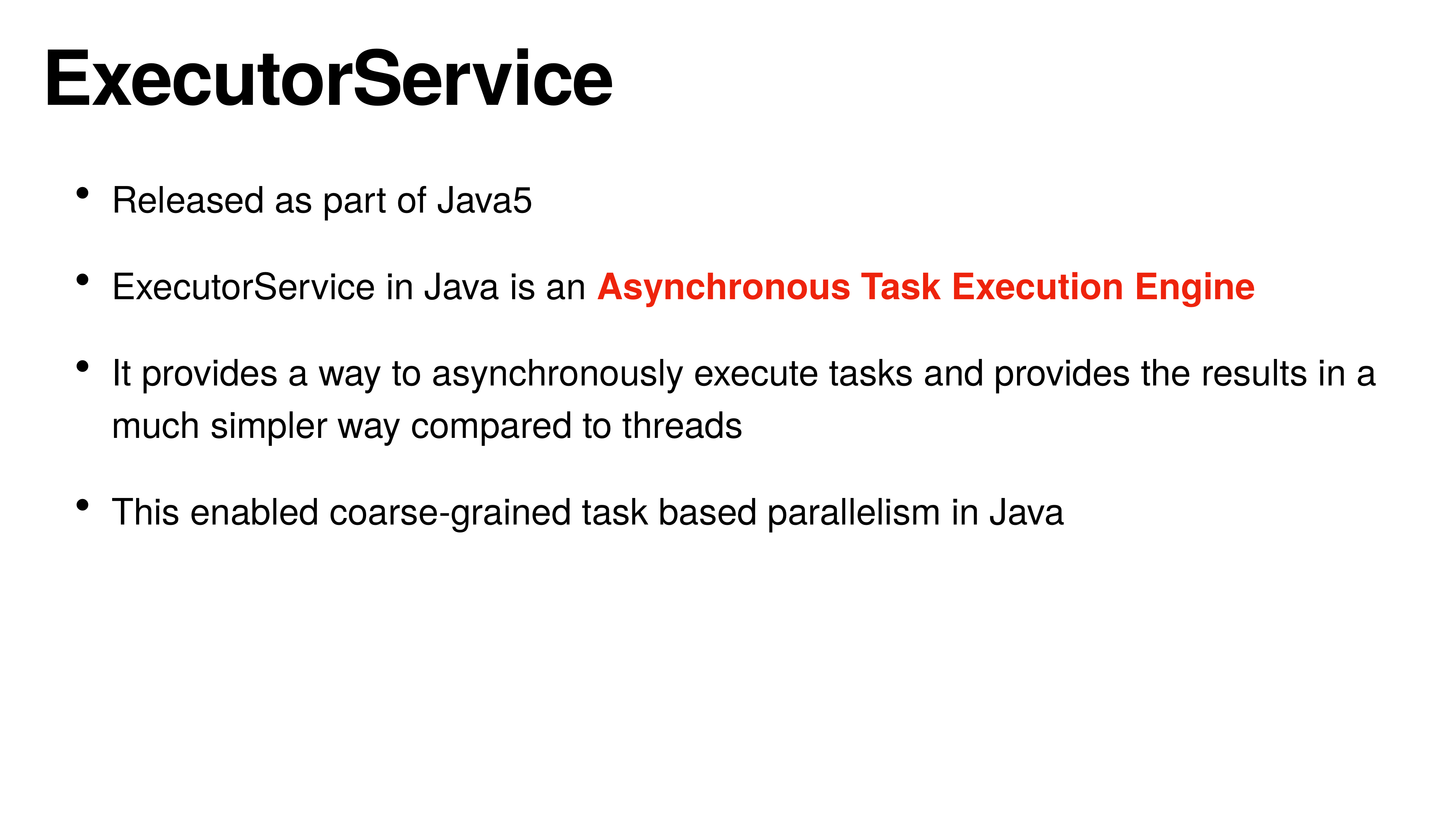

# ExecutorService
Released as part of Java5
ExecutorService in Java is an Asynchronous Task Execution Engine
It provides a way to asynchronously execute tasks and provides the results in a much simpler way compared to threads
This enabled coarse-grained task based parallelism in Java